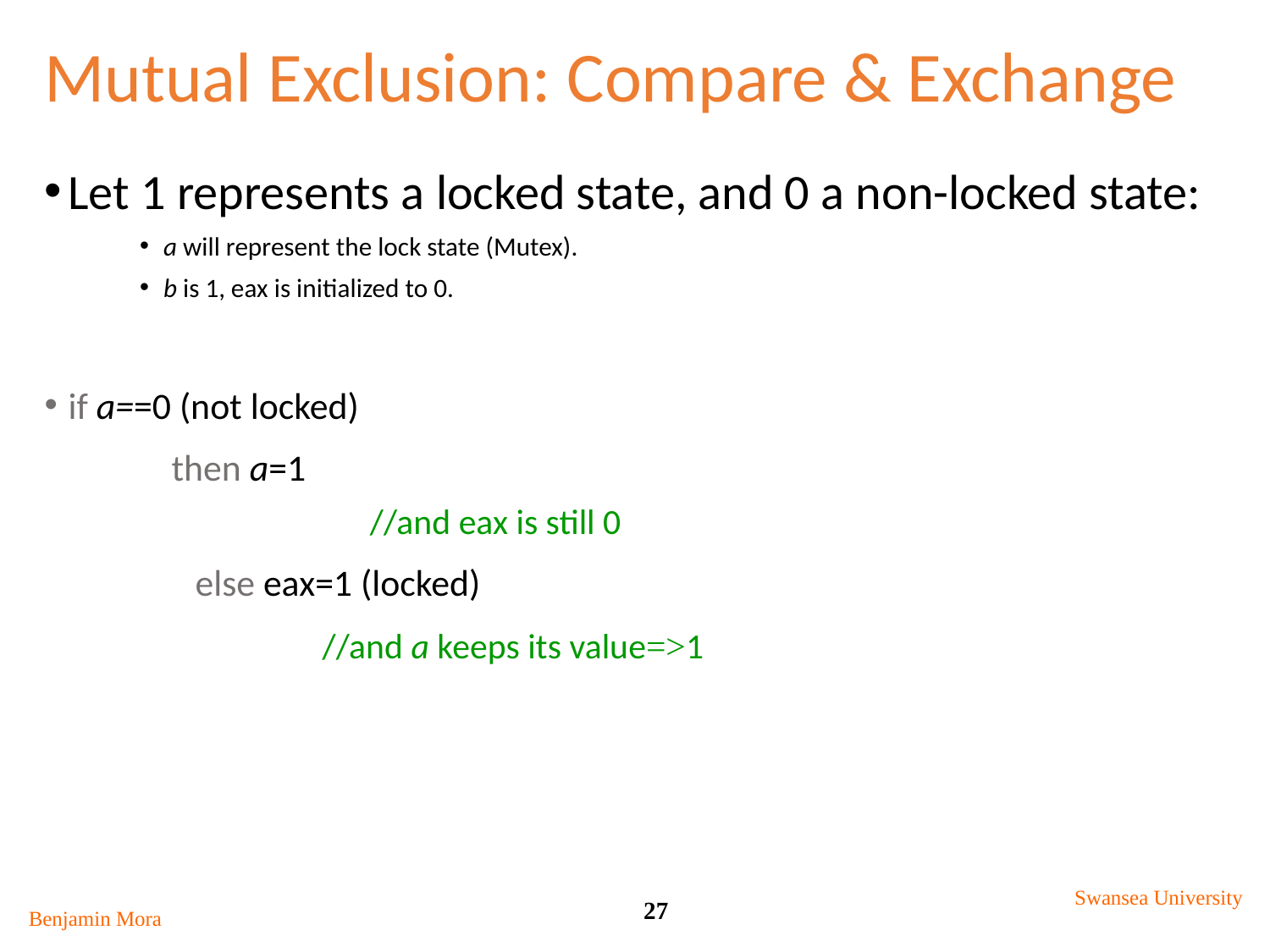

# Mutual Exclusion: Compare & Exchange
Let 1 represents a locked state, and 0 a non-locked state:
a will represent the lock state (Mutex).
b is 1, eax is initialized to 0.

if a==0 (not locked)
	then a=1
			//and eax is still 0
		else eax=1 (locked)
			//and a keeps its value=>1
Swansea University
27
Benjamin Mora